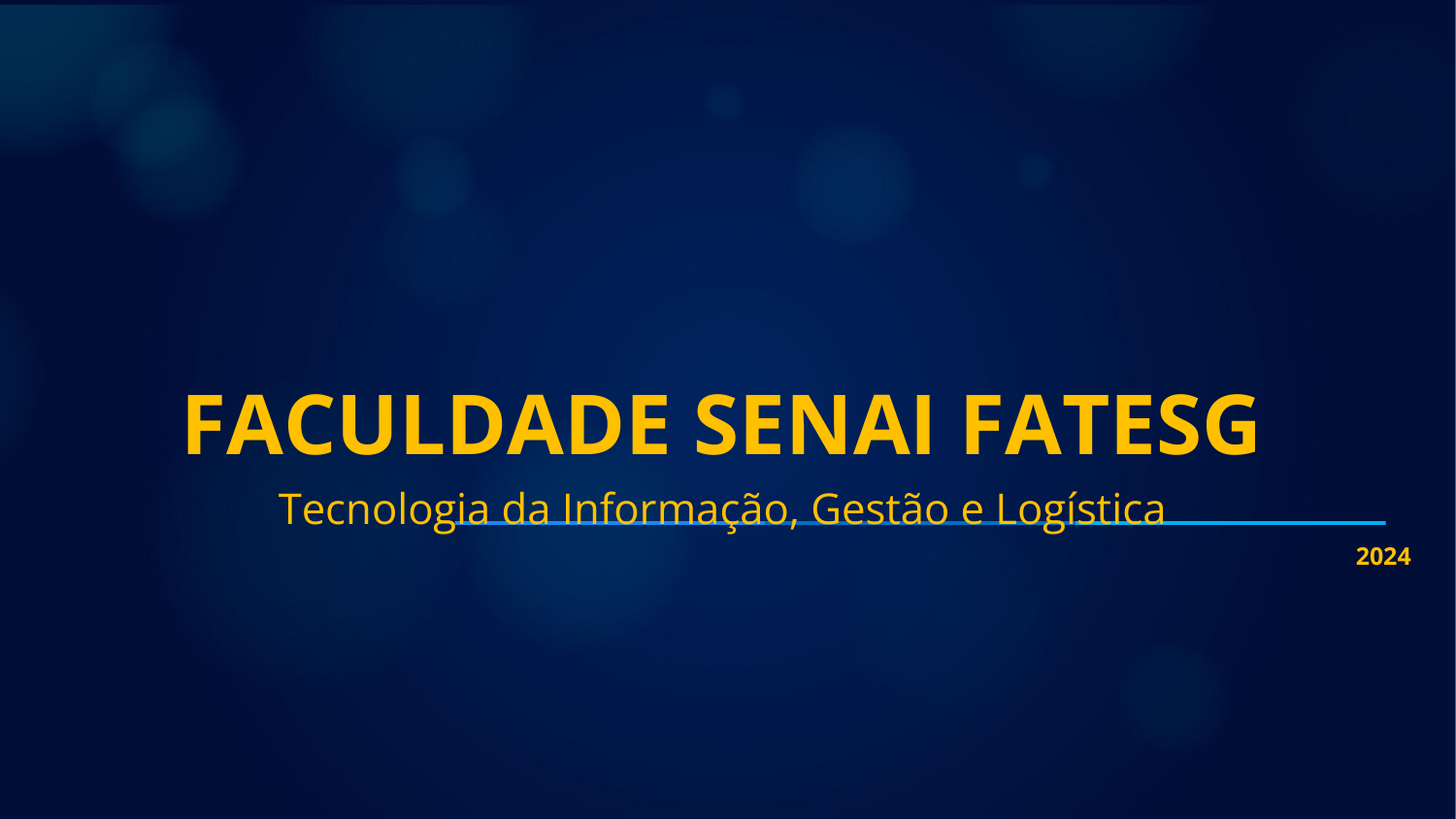

FACULDADE SENAI FATESG
Tecnologia da Informação, Gestão e Logística

2024